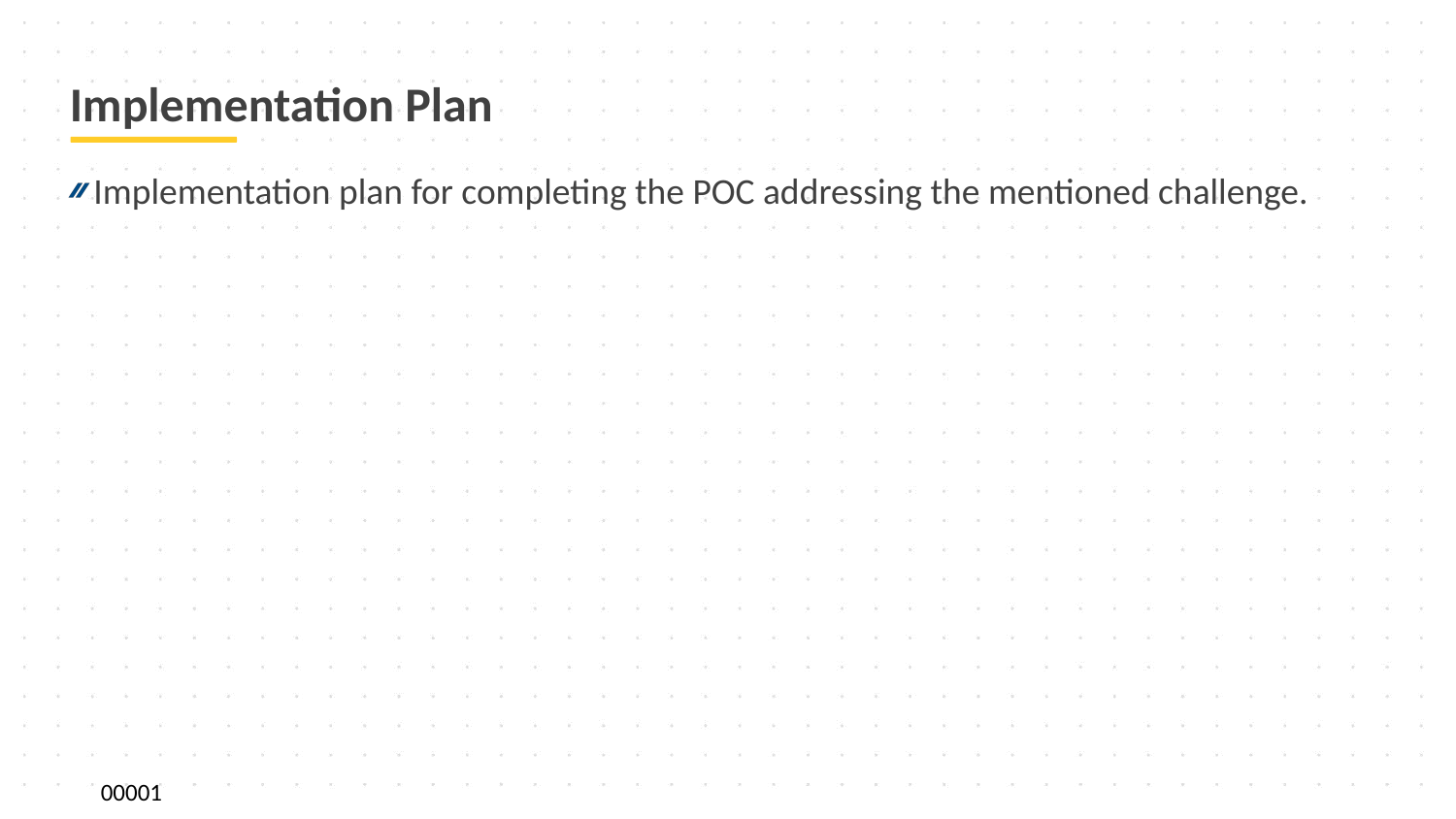

# Implementation Plan
Implementation plan for completing the POC addressing the mentioned challenge.
00001